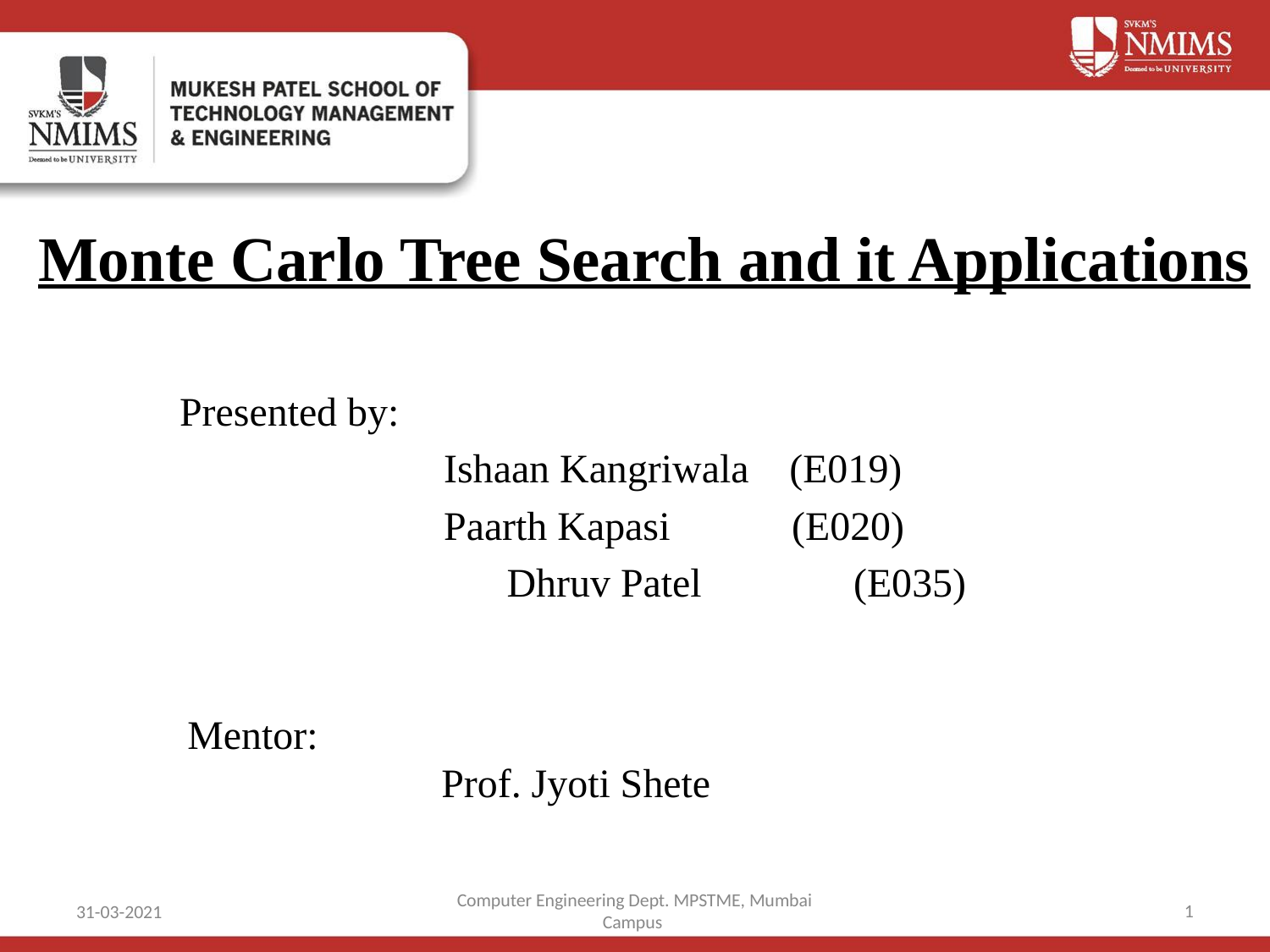

Monte Carlo Tree Search and it Applications
Presented by:
                          Ishaan Kangriwala    (E019)
                          Paarth Kapasi            (E020)
			  Dhruv Patel               (E035)
Mentor:
		Prof. Jyoti Shete

Computer Engineering Dept. MPSTME, Mumbai Campus
1
31-03-2021